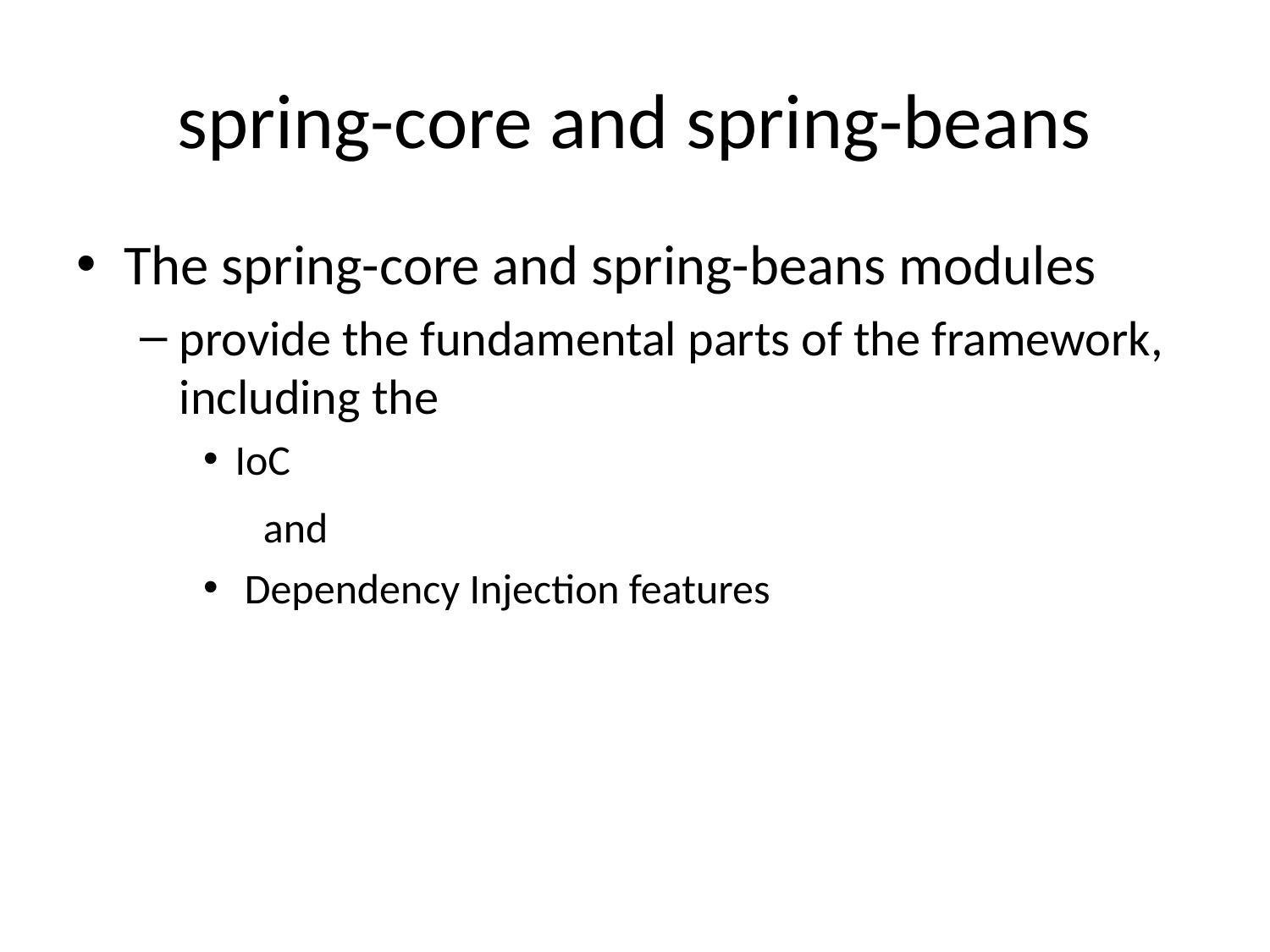

# spring-core and spring-beans
The spring-core and spring-beans modules
provide the fundamental parts of the framework, including the
IoC
           and
 Dependency Injection features